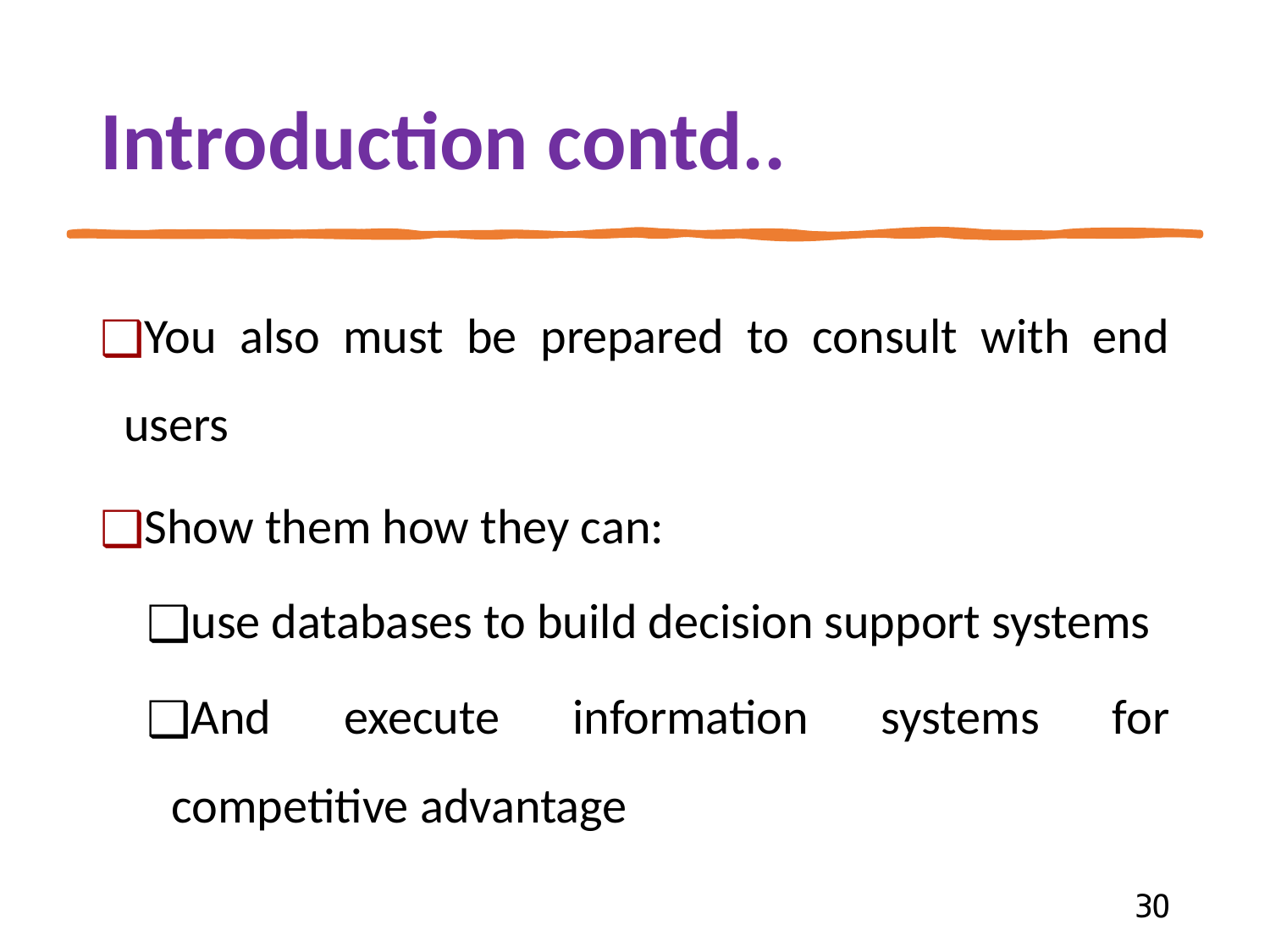

# Introduction contd..

You also must be prepared to consult with end users
Show them how they can:
use databases to build decision support systems
And execute information systems for competitive advantage

30